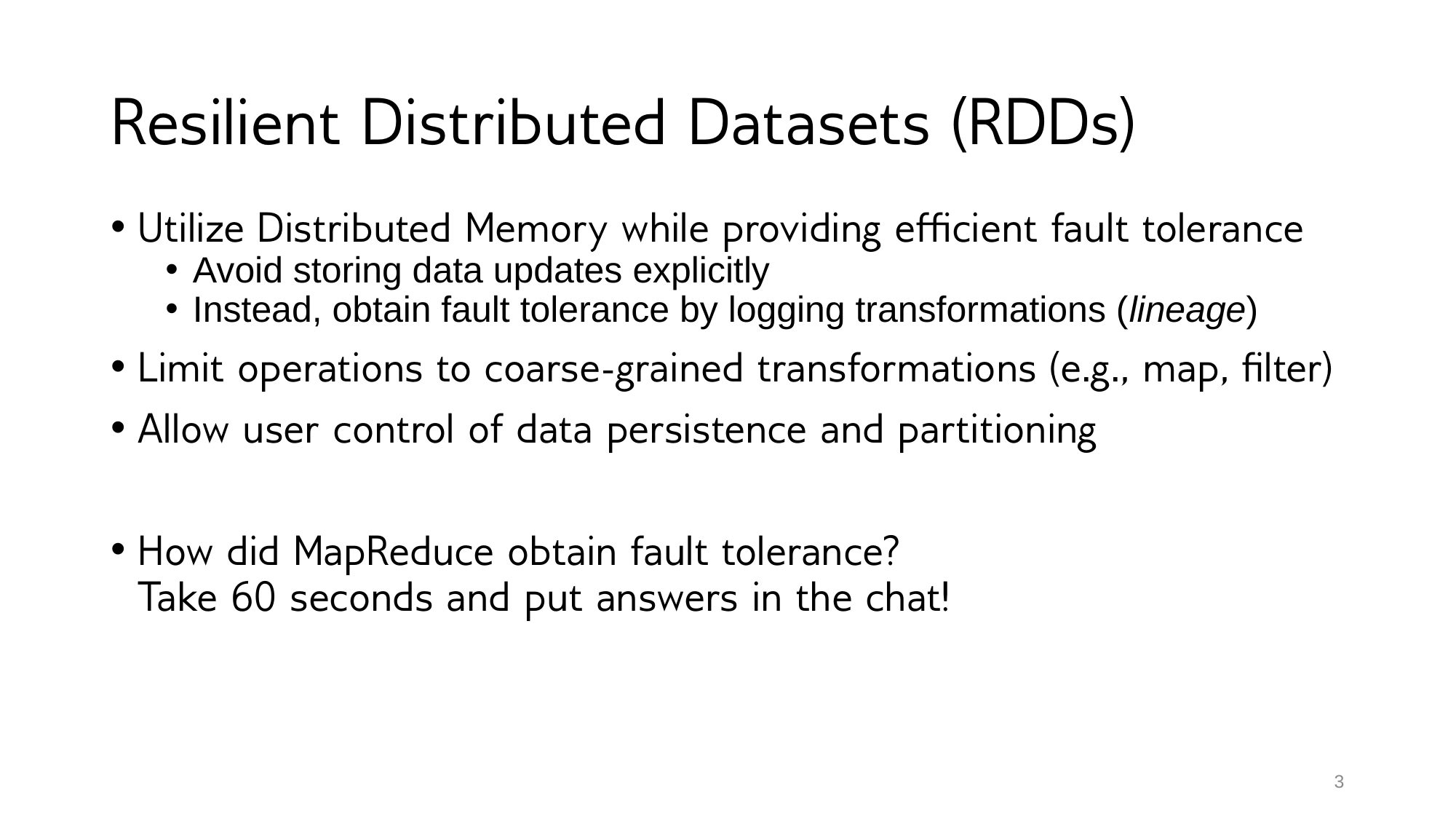

# Resilient Distributed Datasets (RDDs)
Utilize Distributed Memory while providing efficient fault tolerance
Avoid storing data updates explicitly
Instead, obtain fault tolerance by logging transformations (lineage)
Limit operations to coarse-grained transformations (e.g., map, filter)
Allow user control of data persistence and partitioning

How did MapReduce obtain fault tolerance?
Take 60 seconds and put answers in the chat!

3